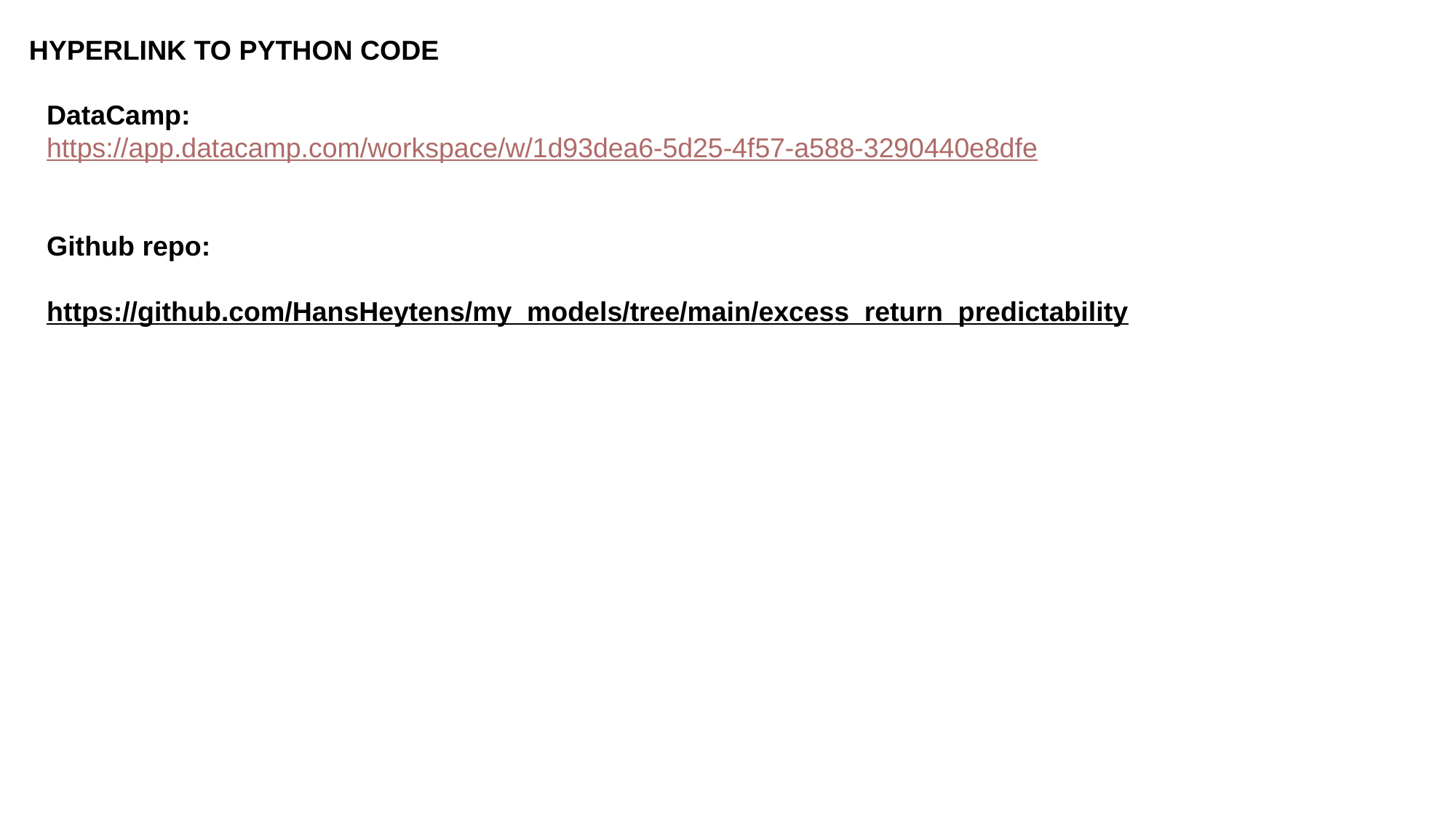

HYPERLINK TO PYTHON CODE
DataCamp:
https://app.datacamp.com/workspace/w/1d93dea6-5d25-4f57-a588-3290440e8dfe

Github repo:

https://github.com/HansHeytens/my_models/tree/main/excess_return_predictability